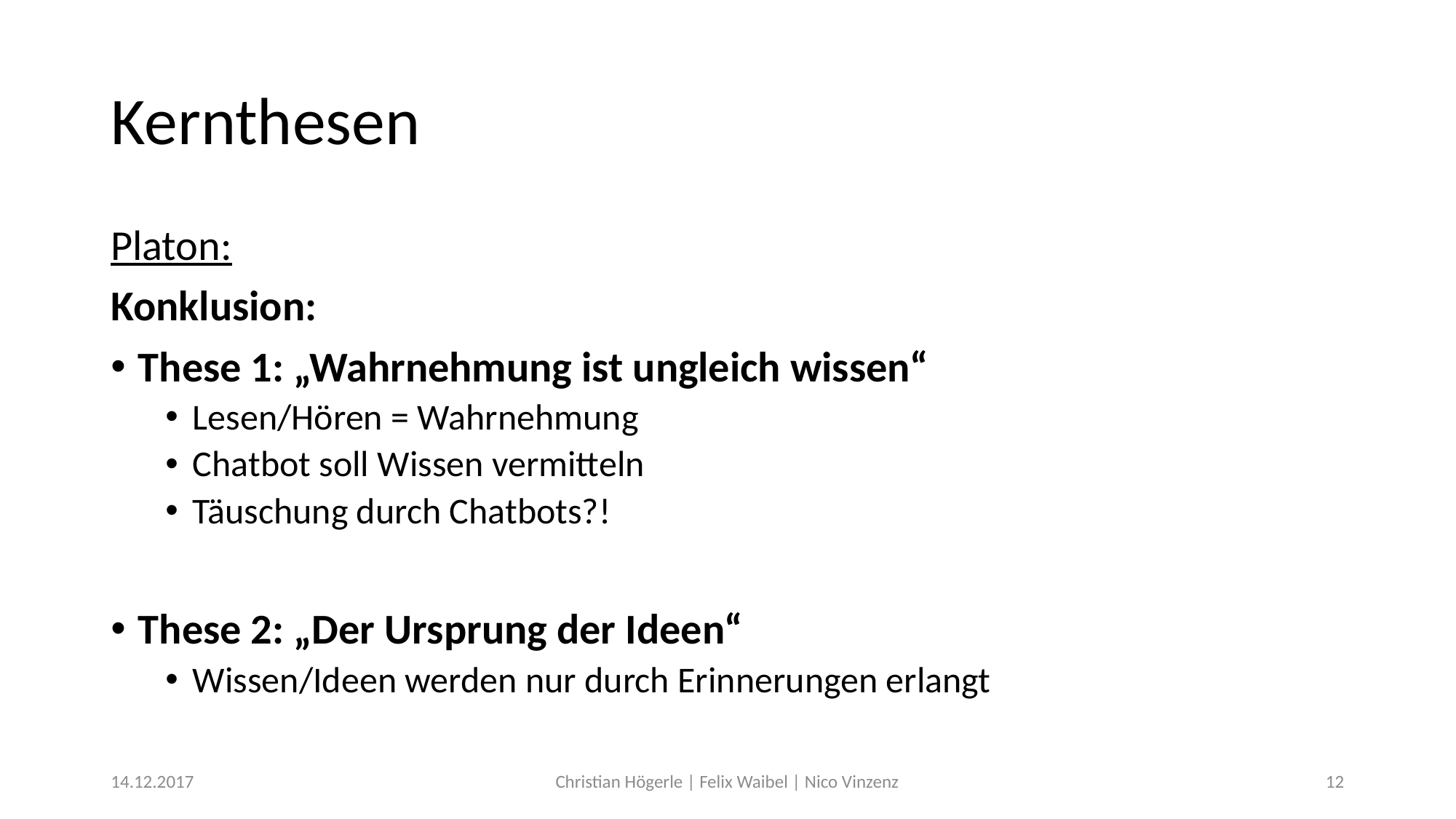

# Kernthesen
Platon:
Konklusion:
These 1: „Wahrnehmung ist ungleich wissen“
Lesen/Hören = Wahrnehmung
Chatbot soll Wissen vermitteln
Täuschung durch Chatbots?!

These 2: „Der Ursprung der Ideen“
Wissen/Ideen werden nur durch Erinnerungen erlangt

14.12.2017
Christian Högerle | Felix Waibel | Nico Vinzenz
12